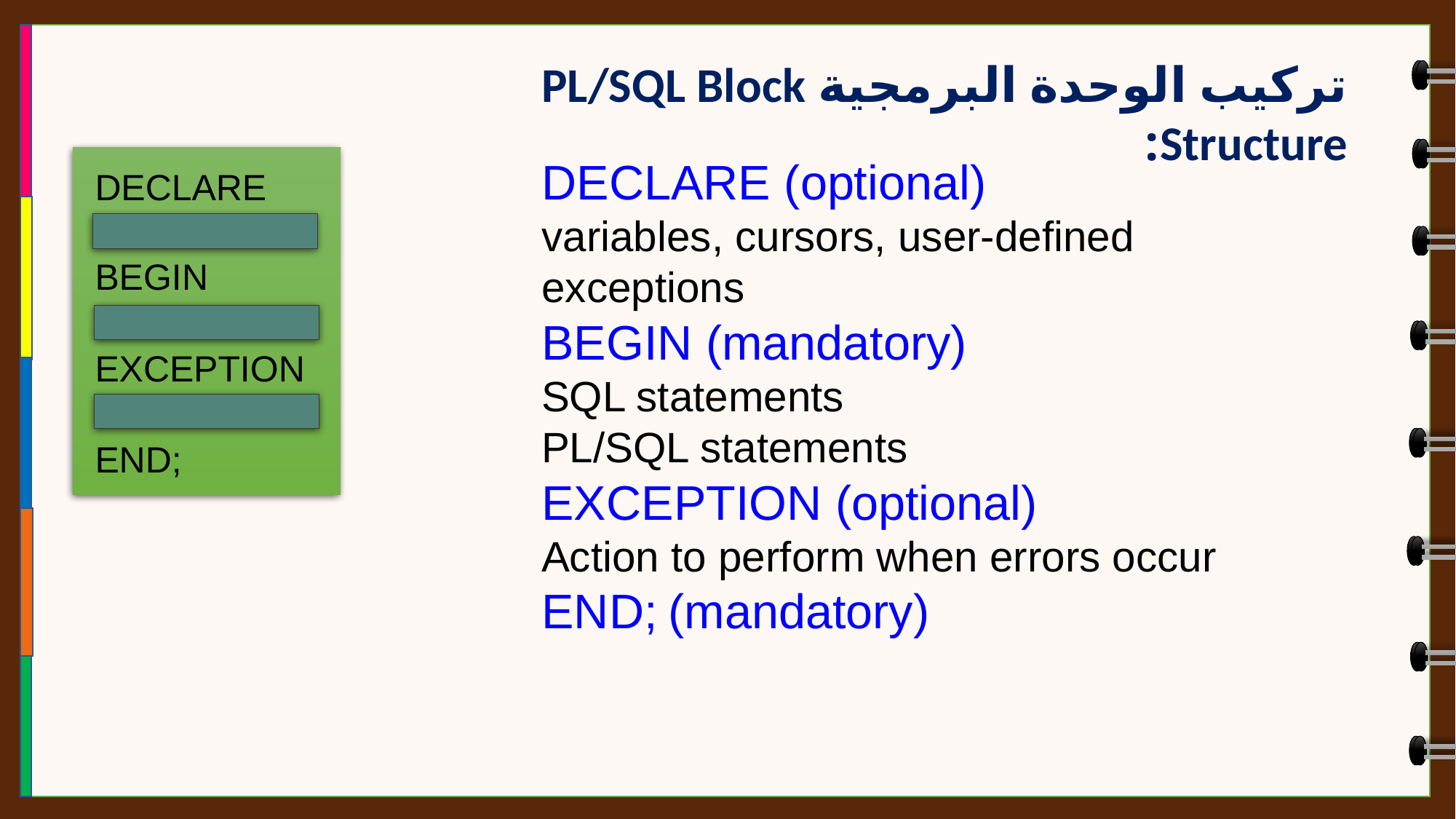

تركيب الوحدة البرمجية PL/SQL Block Structure:

DECLARE (optional)
variables, cursors, user-defined exceptions
BEGIN (mandatory)
SQL statements
PL/SQL statements
EXCEPTION (optional)
Action to perform when errors occur
END; (mandatory)

DECLARE

BEGIN

EXCEPTION

END;